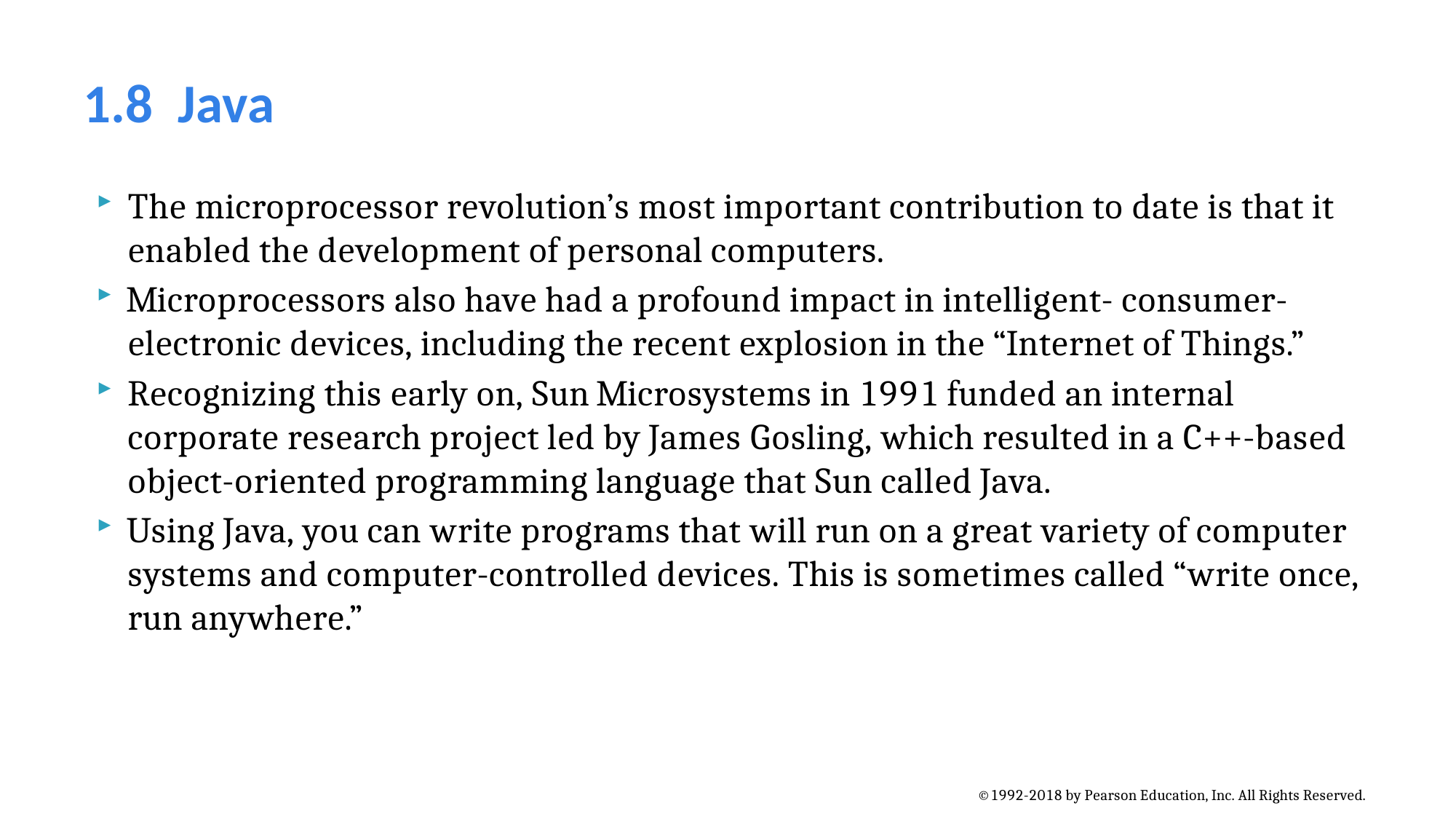

# 1.8  Java
The microprocessor revolution’s most important contribution to date is that it enabled the development of personal computers.
Microprocessors also have had a profound impact in intelligent- consumer-electronic devices, including the recent explosion in the “Internet of Things.”
Recognizing this early on, Sun Microsystems in 1991 funded an internal corporate research project led by James Gosling, which resulted in a C++-based object-oriented programming language that Sun called Java.
Using Java, you can write programs that will run on a great variety of computer systems and computer-controlled devices. This is sometimes called “write once, run anywhere.”
©1992-2018 by Pearson Education, Inc. All Rights Reserved.